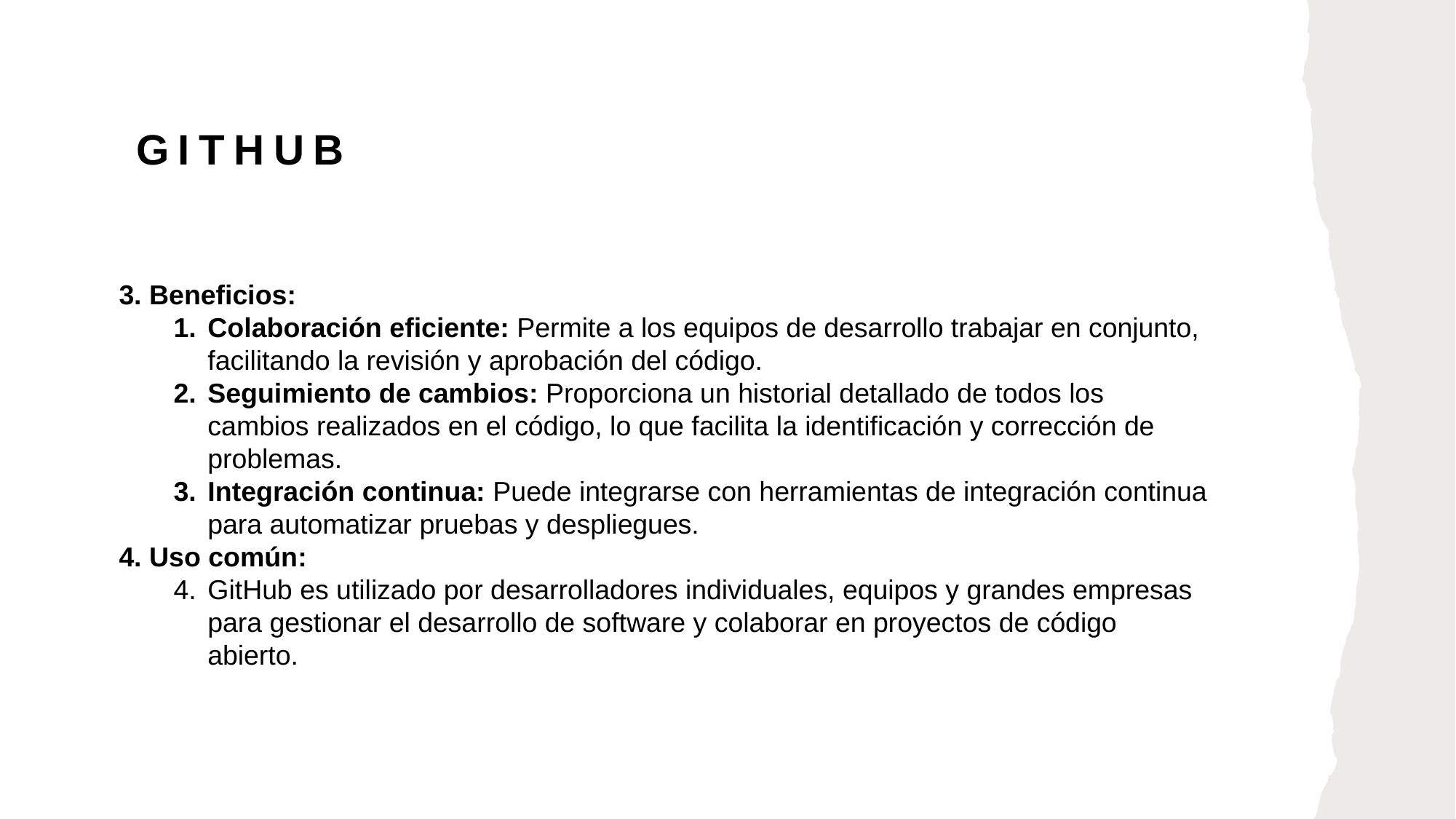

# GitHub
3. Beneficios:
Colaboración eficiente: Permite a los equipos de desarrollo trabajar en conjunto, facilitando la revisión y aprobación del código.
Seguimiento de cambios: Proporciona un historial detallado de todos los cambios realizados en el código, lo que facilita la identificación y corrección de problemas.
Integración continua: Puede integrarse con herramientas de integración continua para automatizar pruebas y despliegues.
4. Uso común:
GitHub es utilizado por desarrolladores individuales, equipos y grandes empresas para gestionar el desarrollo de software y colaborar en proyectos de código abierto.